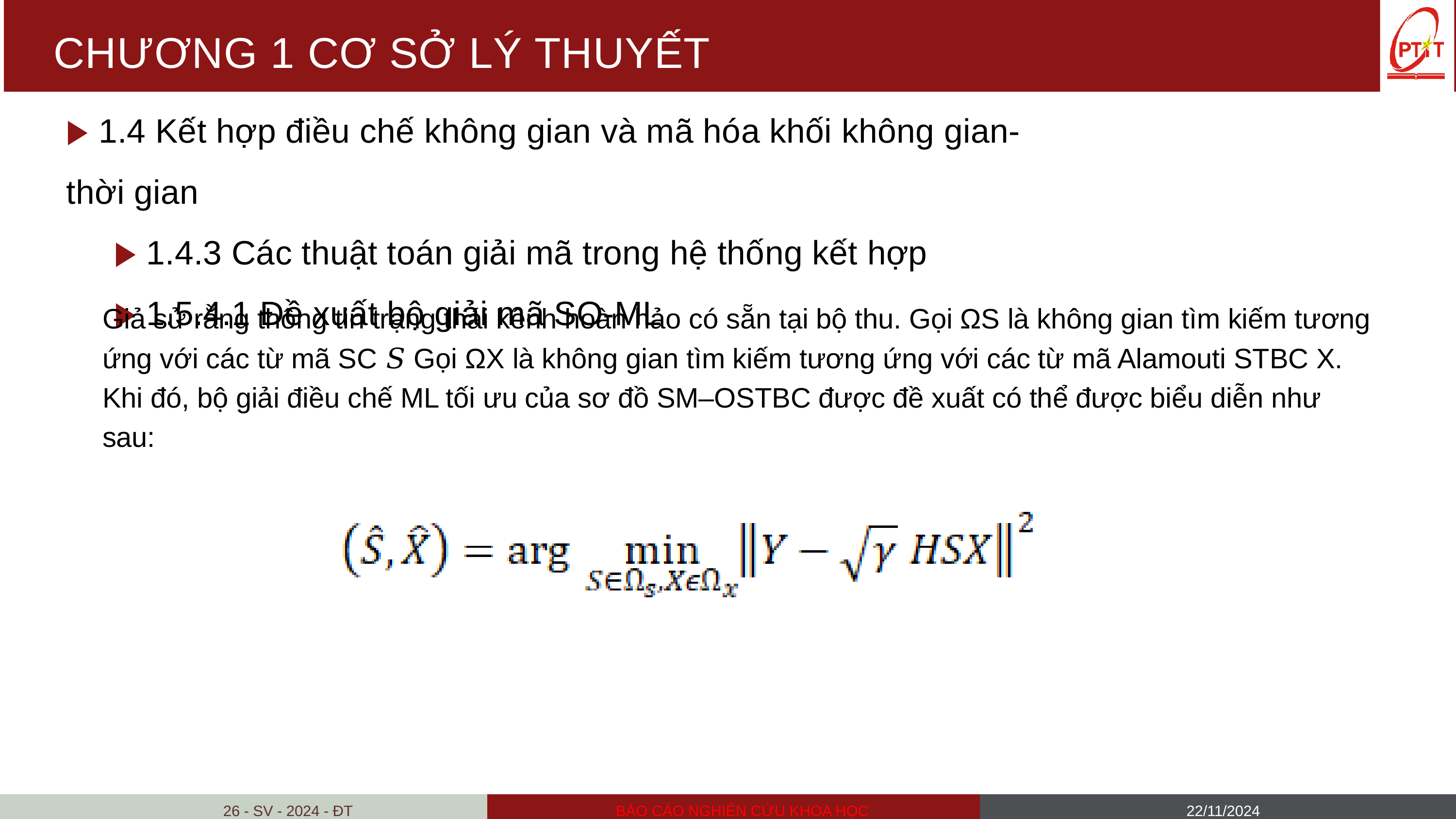

CHƯƠNG 1 CƠ SỞ LÝ THUYẾT
▶ 1.4 Kết hợp điều chế không gian và mã hóa khối không gian- thời gian
     ▶ 1.4.3 Các thuật toán giải mã trong hệ thống kết hợp
     ▶ 1.5.4.1 Đề xuất bộ giải mã SO-ML
Giả sử rằng thông tin trạng thái kênh hoàn hảo có sẵn tại bộ thu. Gọi ΩS là không gian tìm kiếm tương ứng với các từ mã SC 𝑆 Gọi ΩX là không gian tìm kiếm tương ứng với các từ mã Alamouti STBC X. Khi đó, bộ giải điều chế ML tối ưu của sơ đồ SM–OSTBC được đề xuất có thể được biểu diễn như sau:

26 - SV - 2024 - ĐT
BÁO CÁO NGHIÊN CỨU KHOA HỌC
22/11/2024